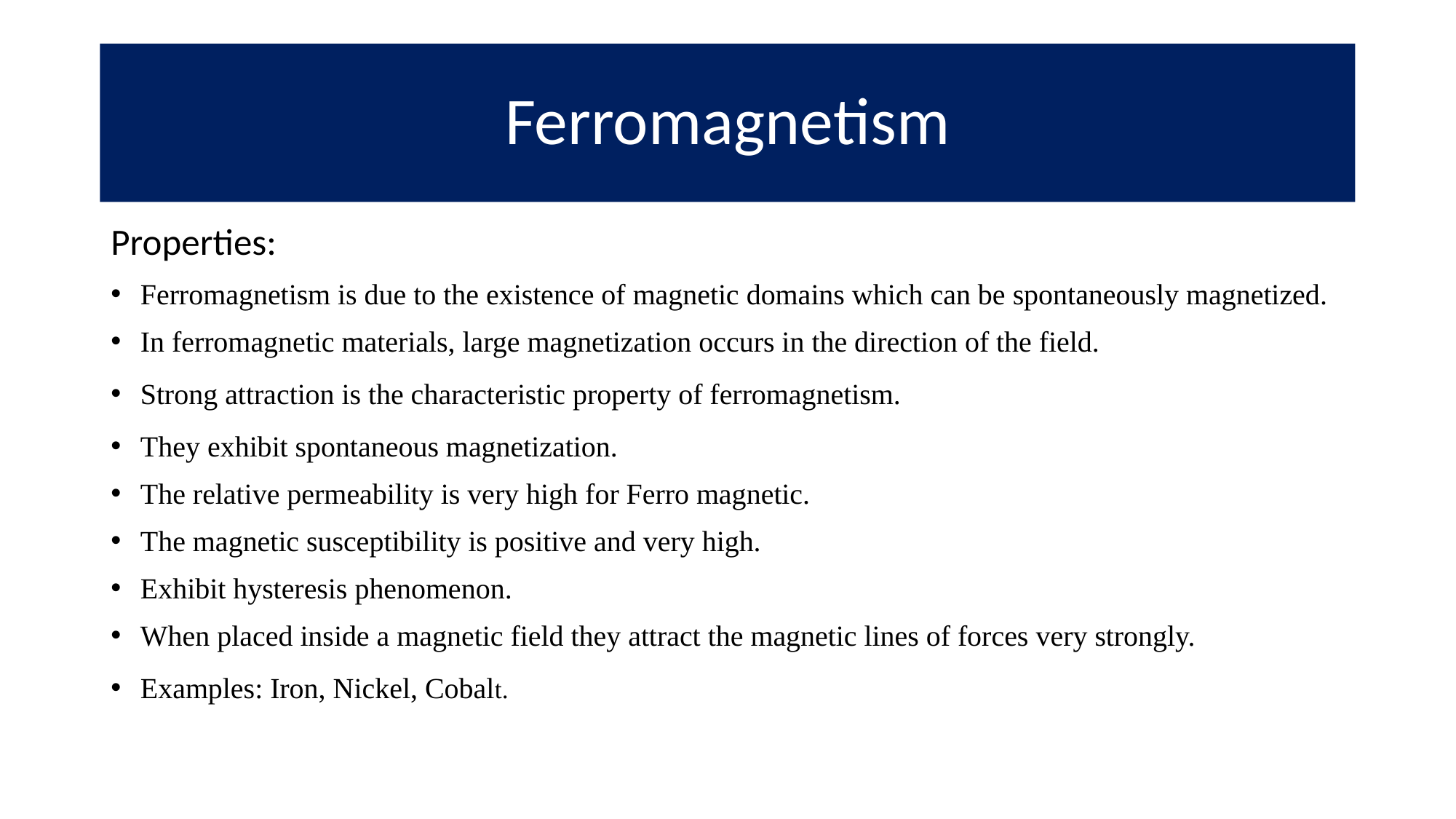

# Ferromagnetism
Properties:
Ferromagnetism is due to the existence of magnetic domains which can be spontaneously magnetized.
In ferromagnetic materials, large magnetization occurs in the direction of the field.
Strong attraction is the characteristic property of ferromagnetism.
They exhibit spontaneous magnetization.
The relative permeability is very high for Ferro magnetic.
The magnetic susceptibility is positive and very high.
Exhibit hysteresis phenomenon.
When placed inside a magnetic field they attract the magnetic lines of forces very strongly.
Examples: Iron, Nickel, Cobalt.